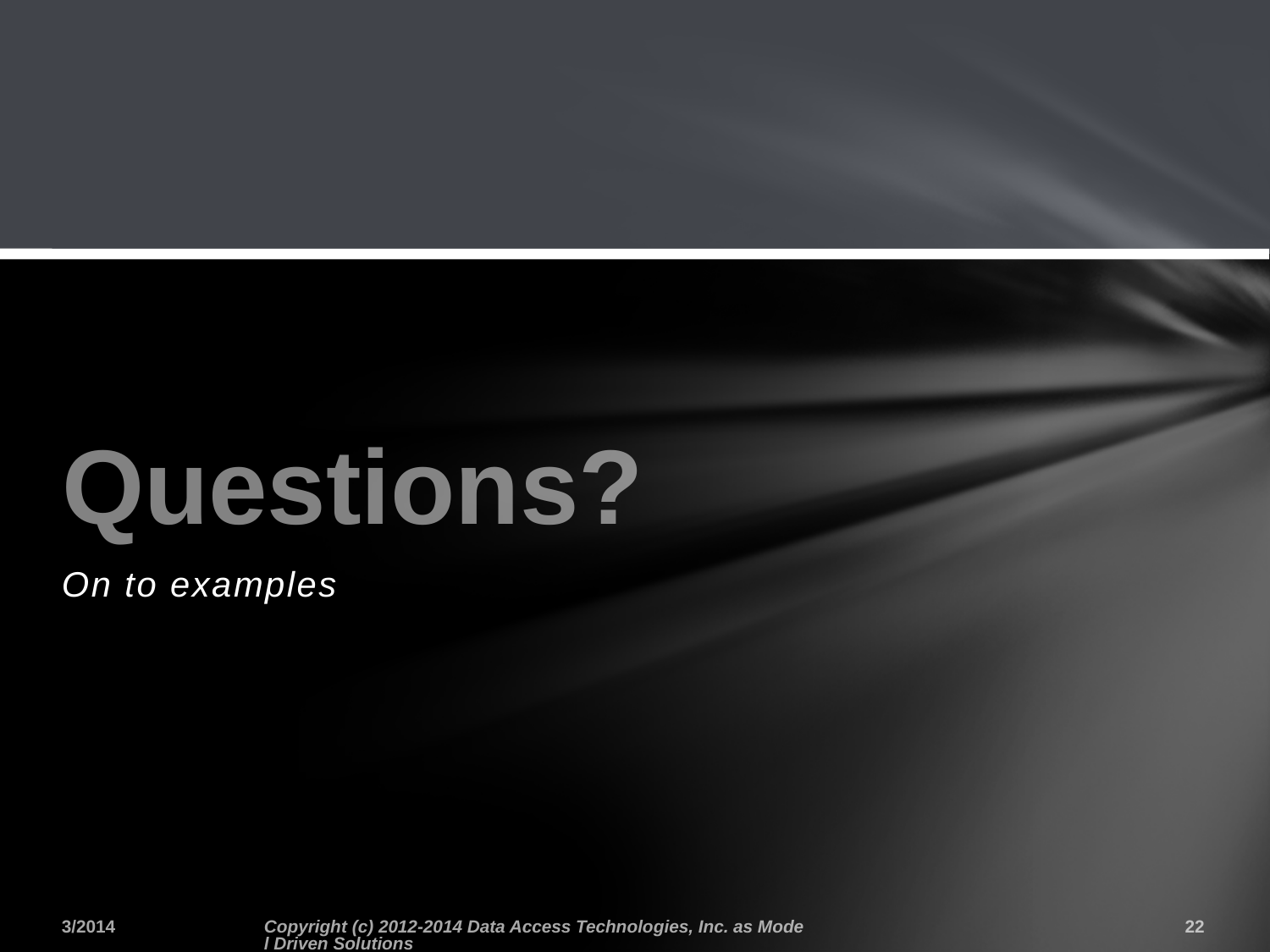

# Questions?
On to examples
3/2014
Copyright (c) 2012-2014 Data Access Technologies, Inc. as Model Driven Solutions
22